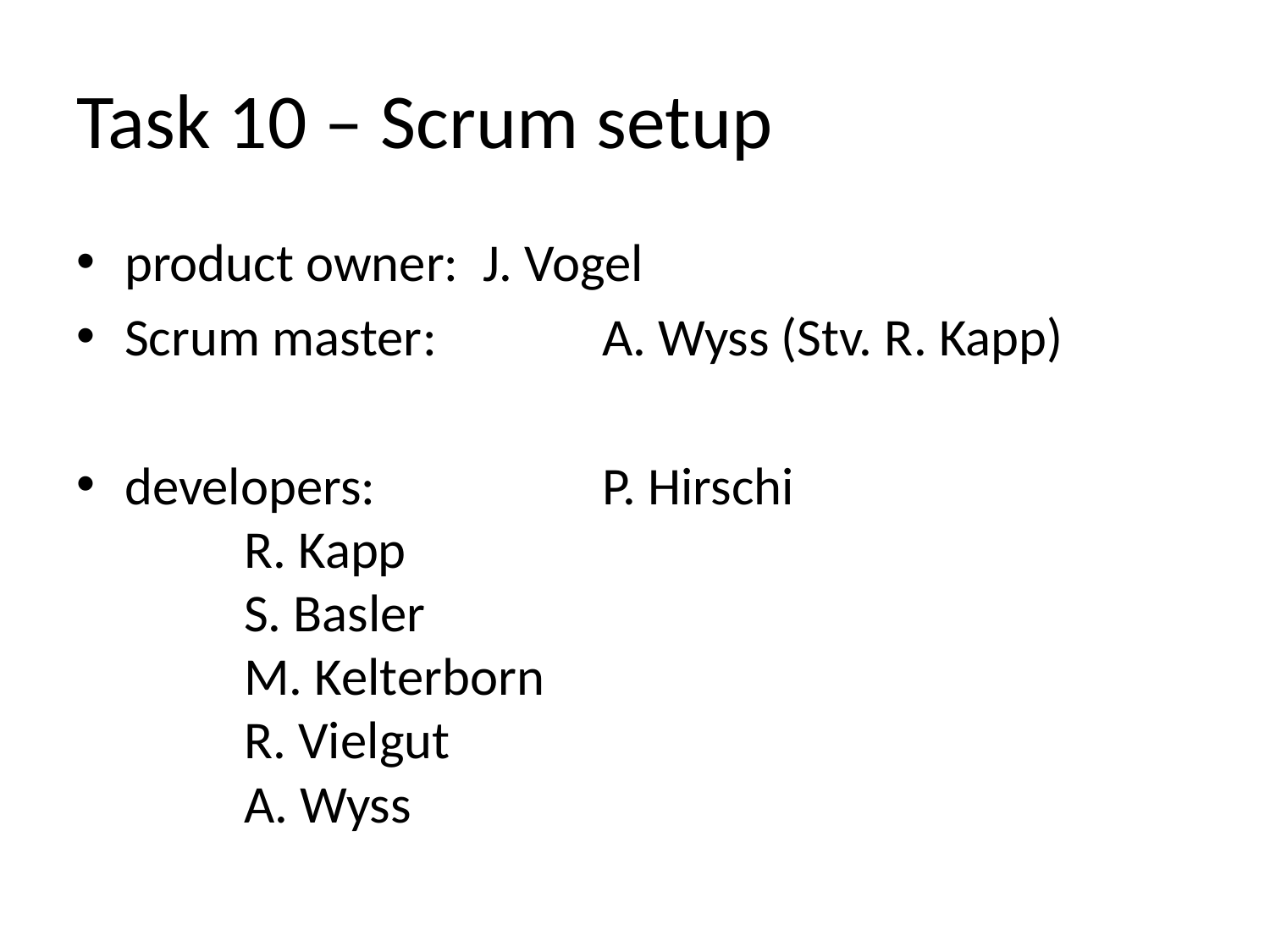

# Task 10 – Scrum setup
product owner:	J. Vogel
Scrum master:		A. Wyss (Stv. R. Kapp)

developers:			P. Hirschi
							R. Kapp
							S. Basler
							M. Kelterborn
							R. Vielgut
							A. Wyss